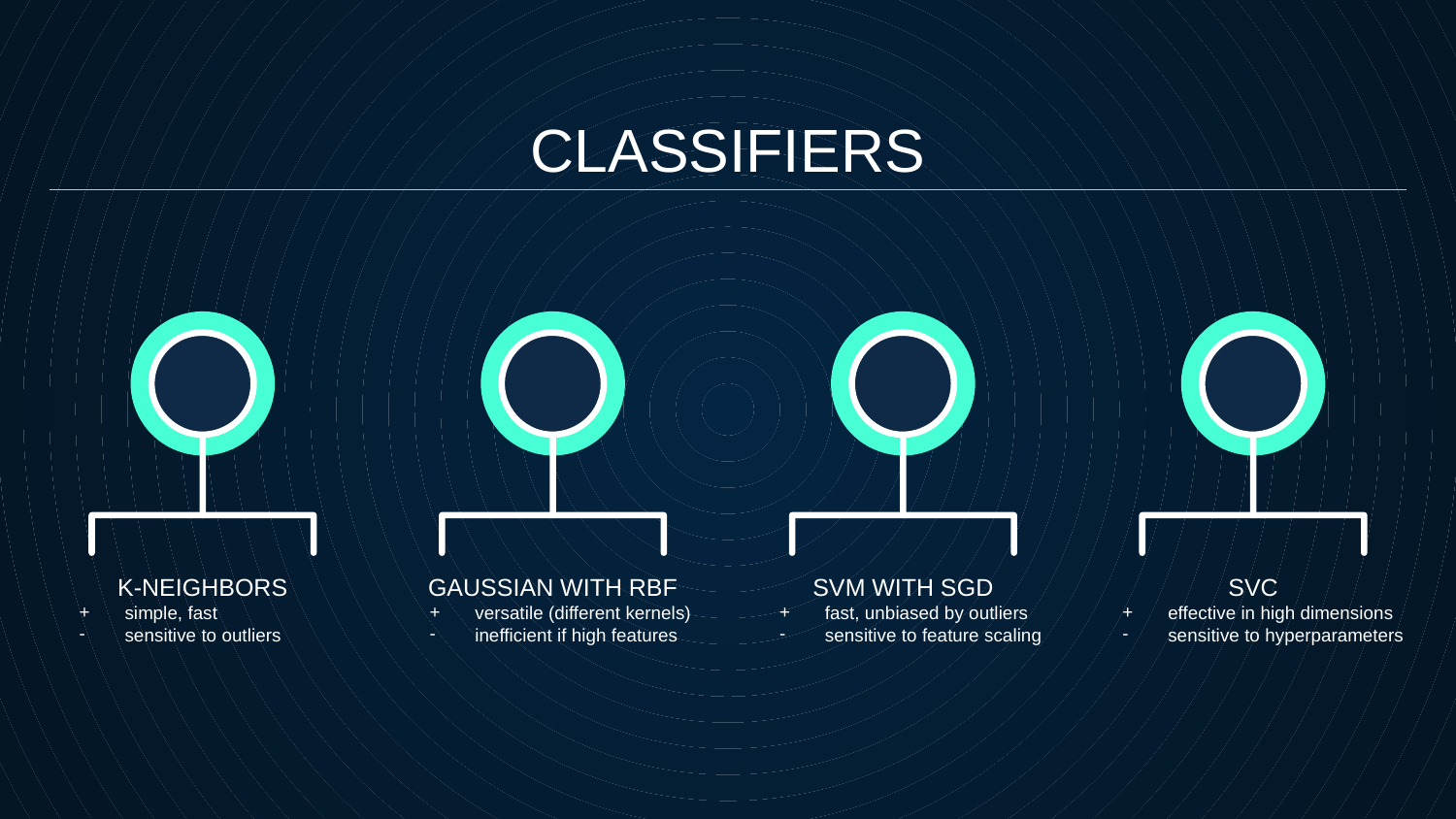

CLASSIFIERS

K-NEIGHBORS
simple, fast
sensitive to outliers
# GAUSSIAN WITH RBF
versatile (different kernels)
inefficient if high features
SVM WITH SGD
fast, unbiased by outliers
sensitive to feature scaling
SVC
effective in high dimensions
sensitive to hyperparameters